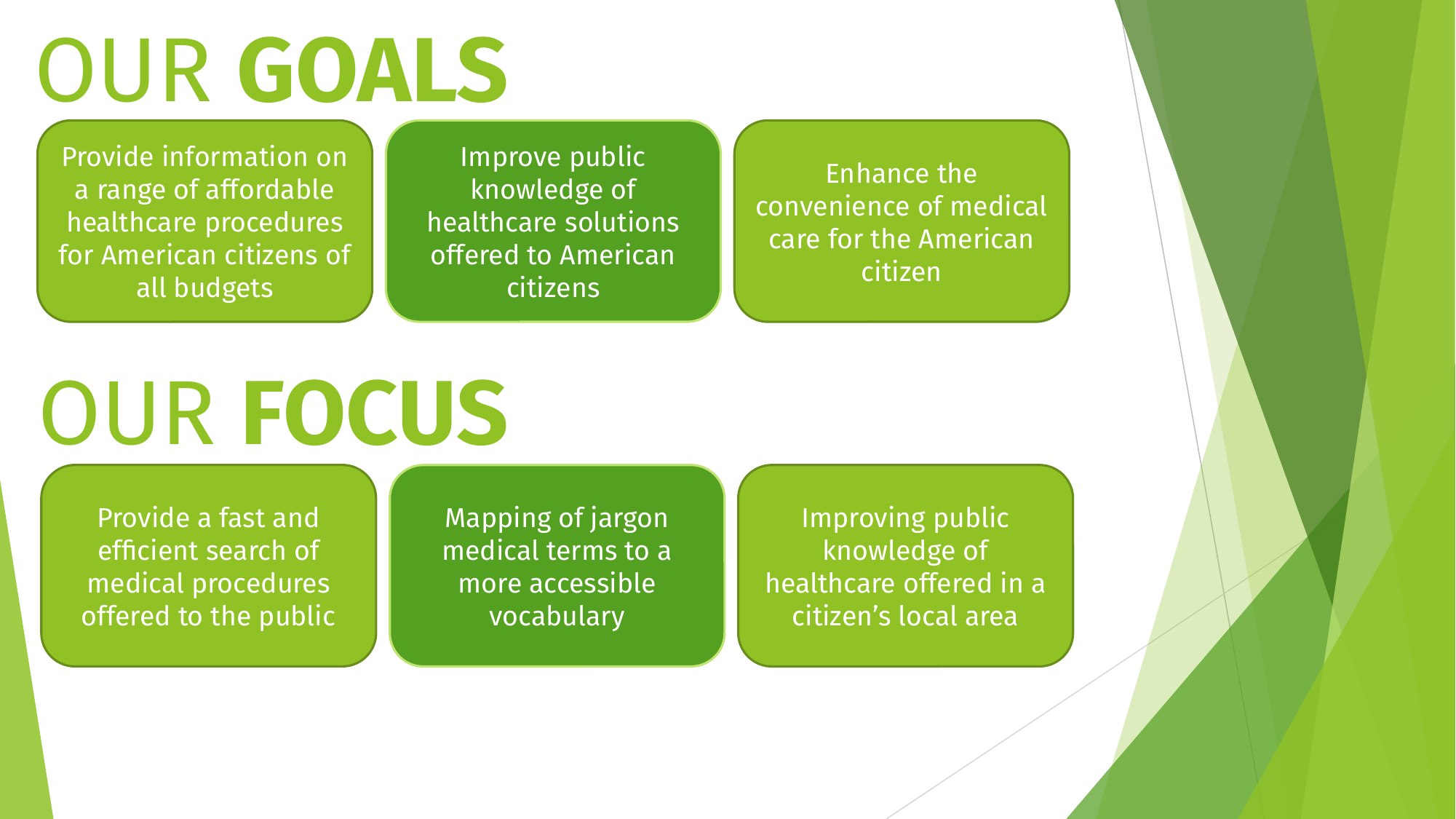

# OUR GOALS
Provide information on a range of affordable healthcare procedures for American citizens of all budgets
Enhance the convenience of medical care for the American citizen
Improve public knowledge of healthcare solutions offered to American citizens
OUR FOCUS
Provide a fast and efficient search of medical procedures offered to the public
Improving public knowledge of healthcare offered in a citizen’s local area
Mapping of jargon medical terms to a more accessible vocabulary